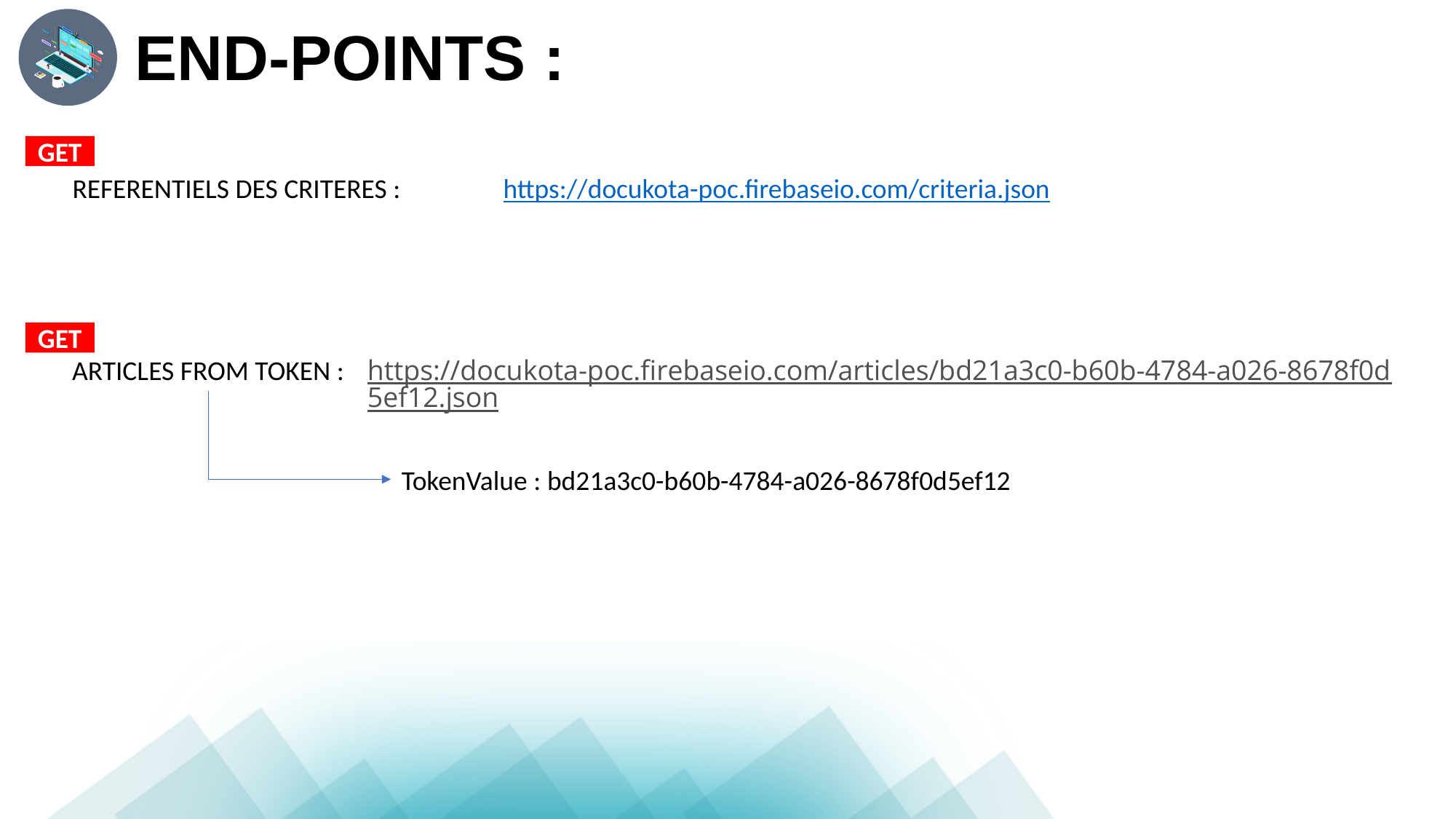

END-POINTS :
GET
REFERENTIELS DES CRITERES :
https://docukota-poc.firebaseio.com/criteria.json
GET
ARTICLES FROM TOKEN :
https://docukota-poc.firebaseio.com/articles/bd21a3c0-b60b-4784-a026-8678f0d5ef12.json
TokenValue : bd21a3c0-b60b-4784-a026-8678f0d5ef12